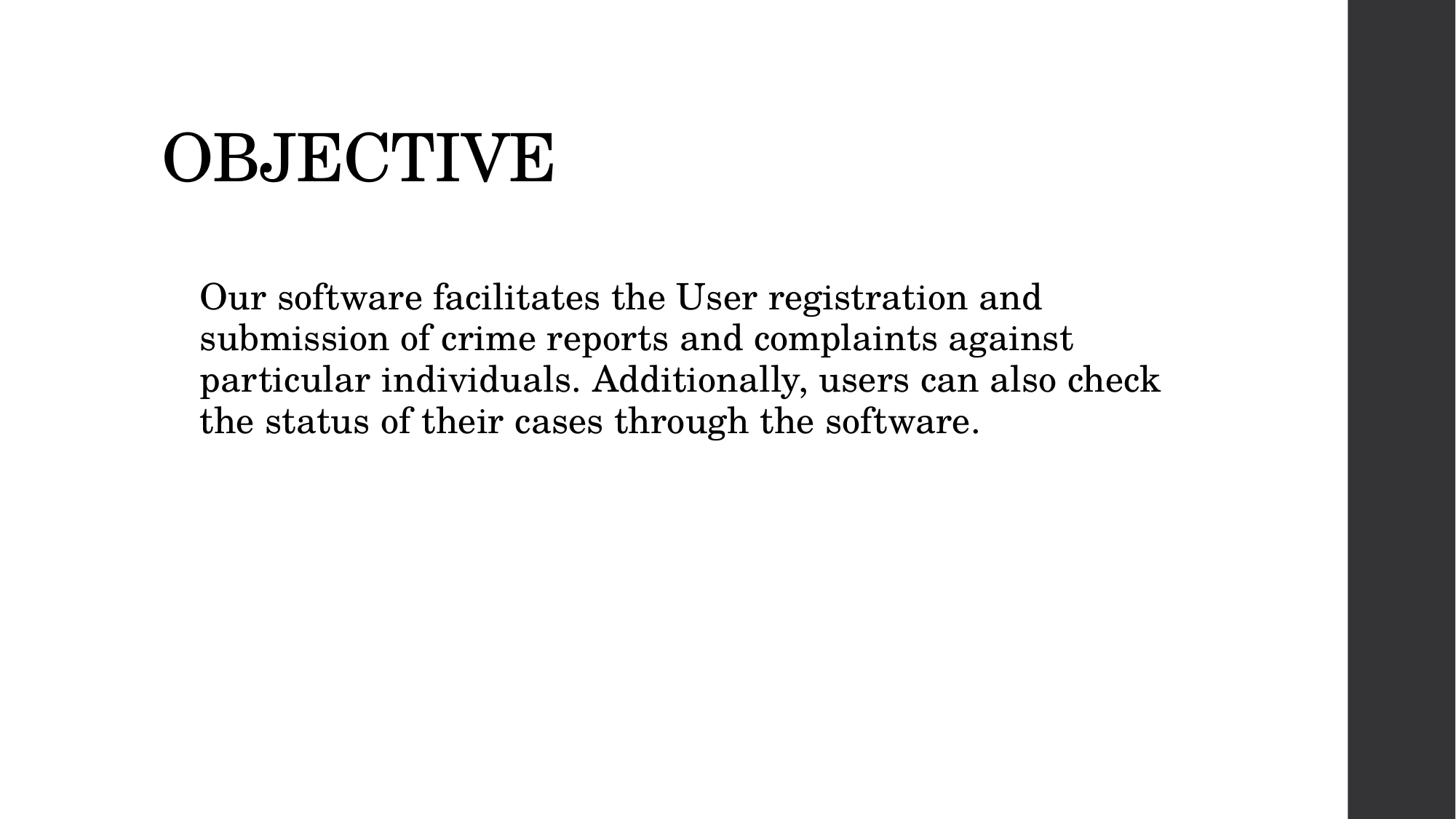

# OBJECTIVE
Our software facilitates the User registration and submission of crime reports and complaints against particular individuals. Additionally, users can also check the status of their cases through the software.